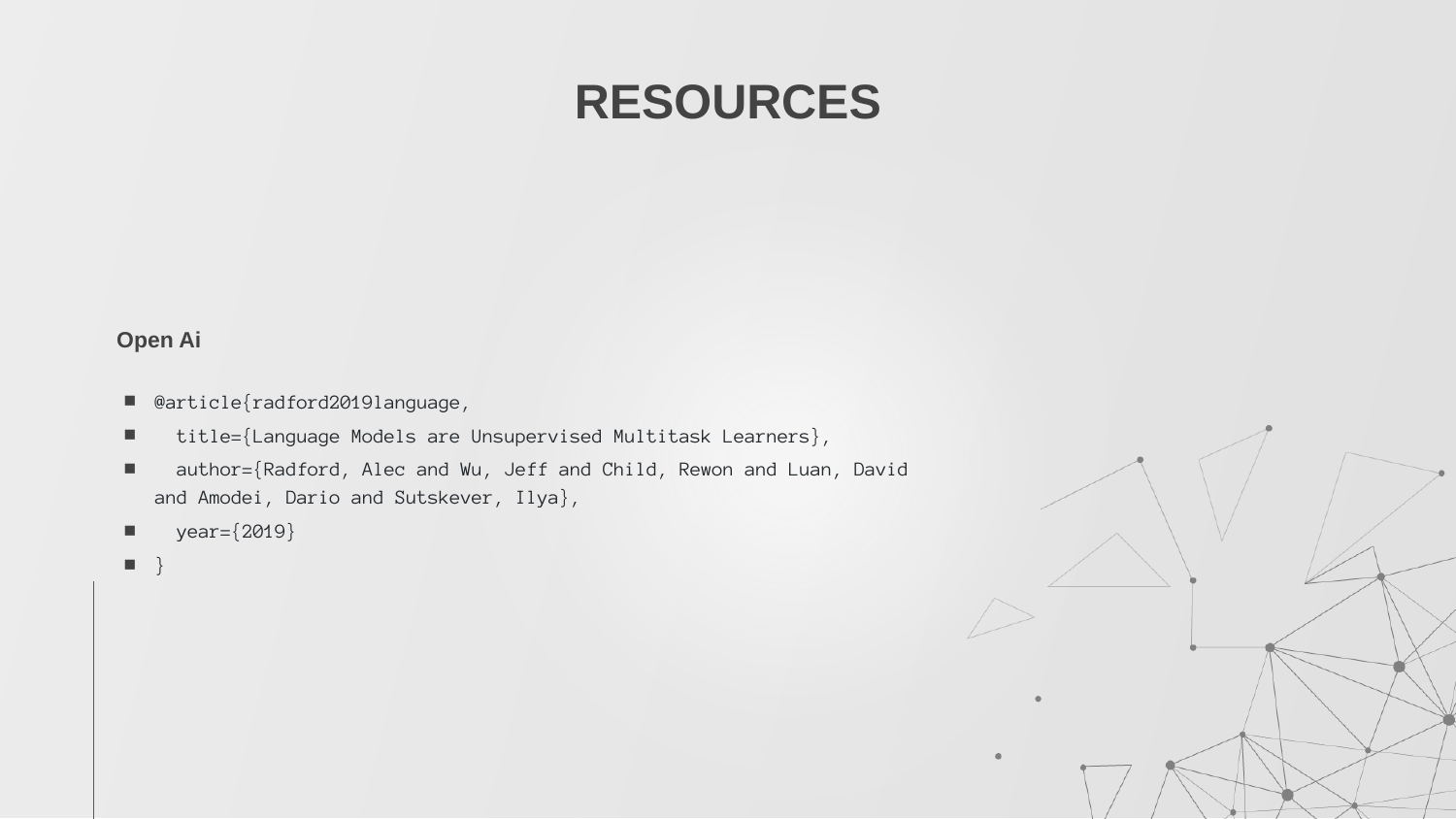

# RESOURCES
Open Ai
@article{radford2019language,
  title={Language Models are Unsupervised Multitask Learners},
  author={Radford, Alec and Wu, Jeff and Child, Rewon and Luan, David and Amodei, Dario and Sutskever, Ilya},
  year={2019}
}